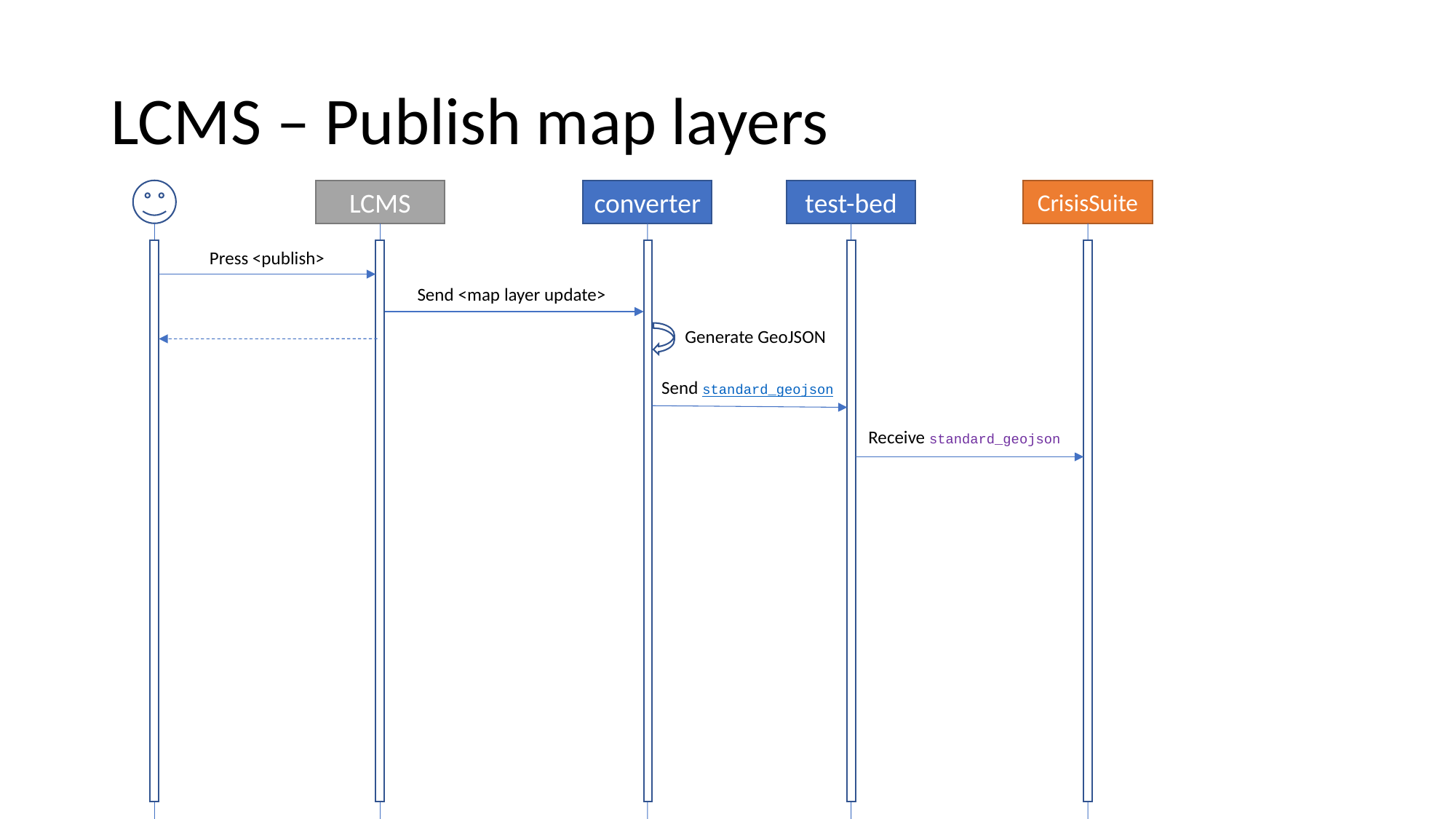

# LCMS – Publish map layers

LCMS
converter
test-bed
CrisisSuite

Press <publish>
Send <map layer update>
Generate GeoJSON

Send standard_geojson
Receive standard_geojson